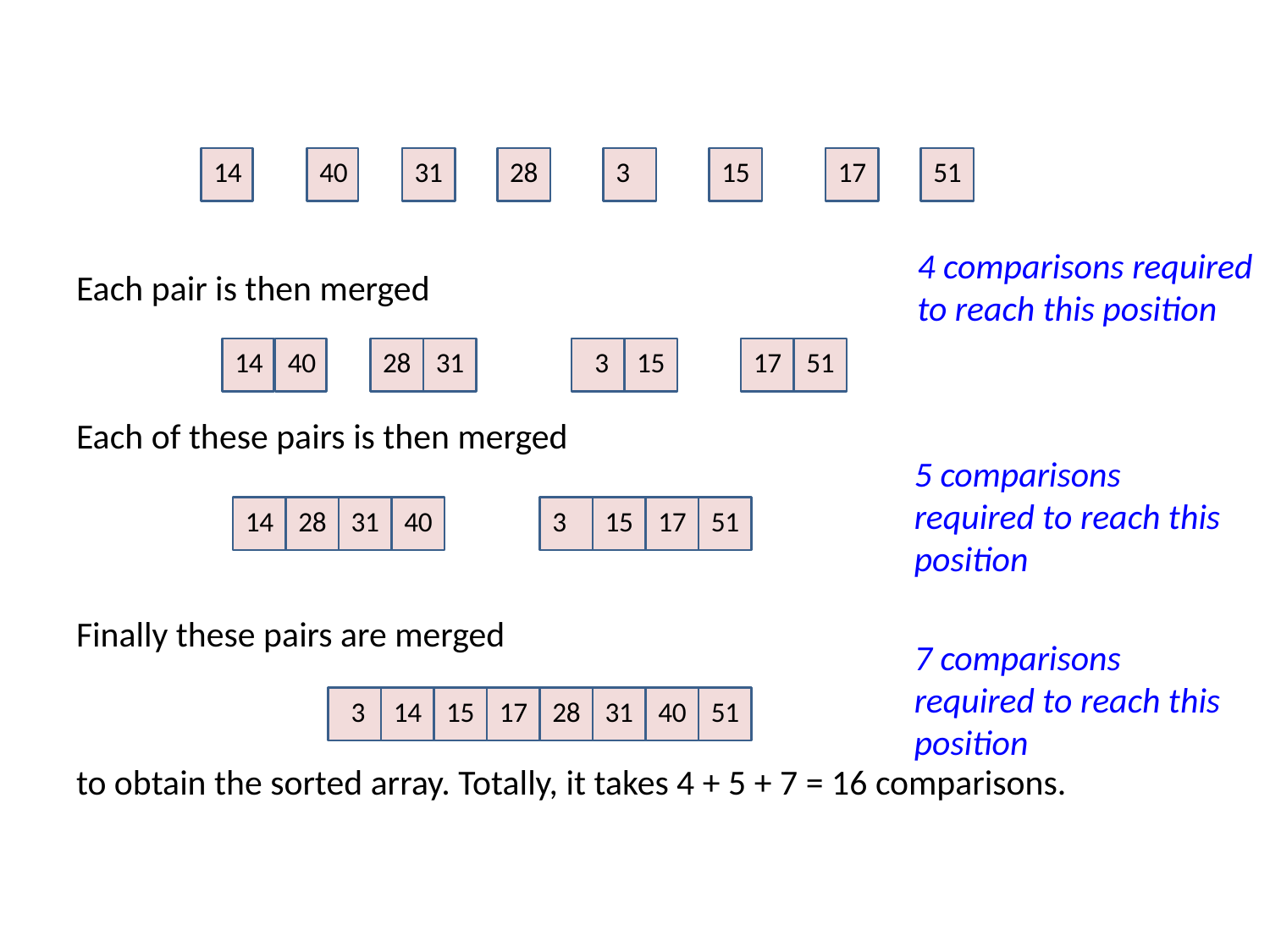

Each pair is then merged

Each of these pairs is then merged

Finally these pairs are merged

to obtain the sorted array. Totally, it takes 4 + 5 + 7 = 16 comparisons.

14

40

31

28

3

15

17

51
4 comparisons required to reach this position

14

40

28

31

3

15

17

51
5 comparisons required to reach this position

14

28

31

40

3

15

17

51
7 comparisons required to reach this position

3

14

15

17

28

31

40

51